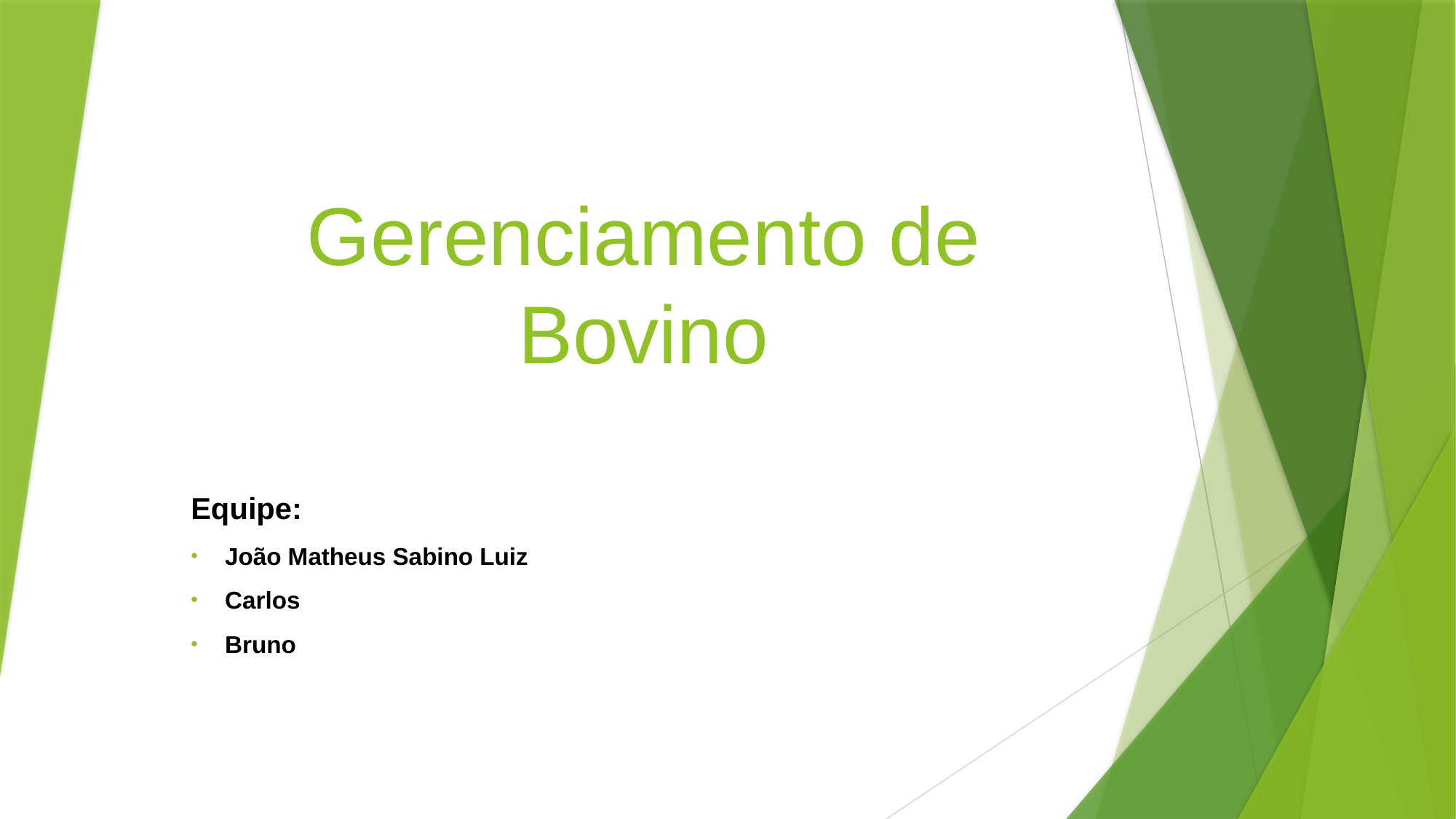

# Gerenciamento de Bovino
Equipe:
João Matheus Sabino Luiz
Carlos
Bruno